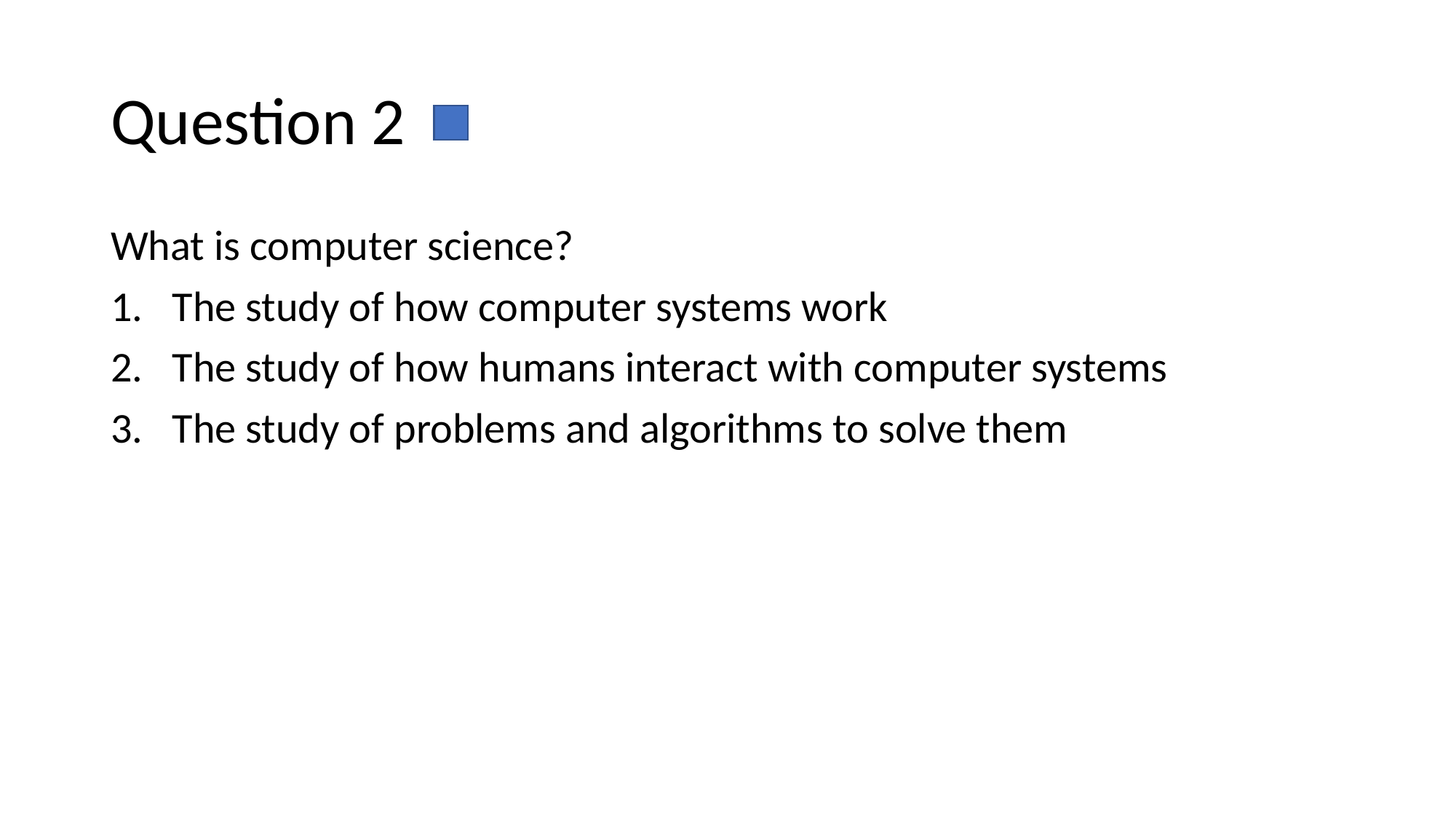

# Question 2

What is computer science?
The study of how computer systems work
The study of how humans interact with computer systems
The study of problems and algorithms to solve them